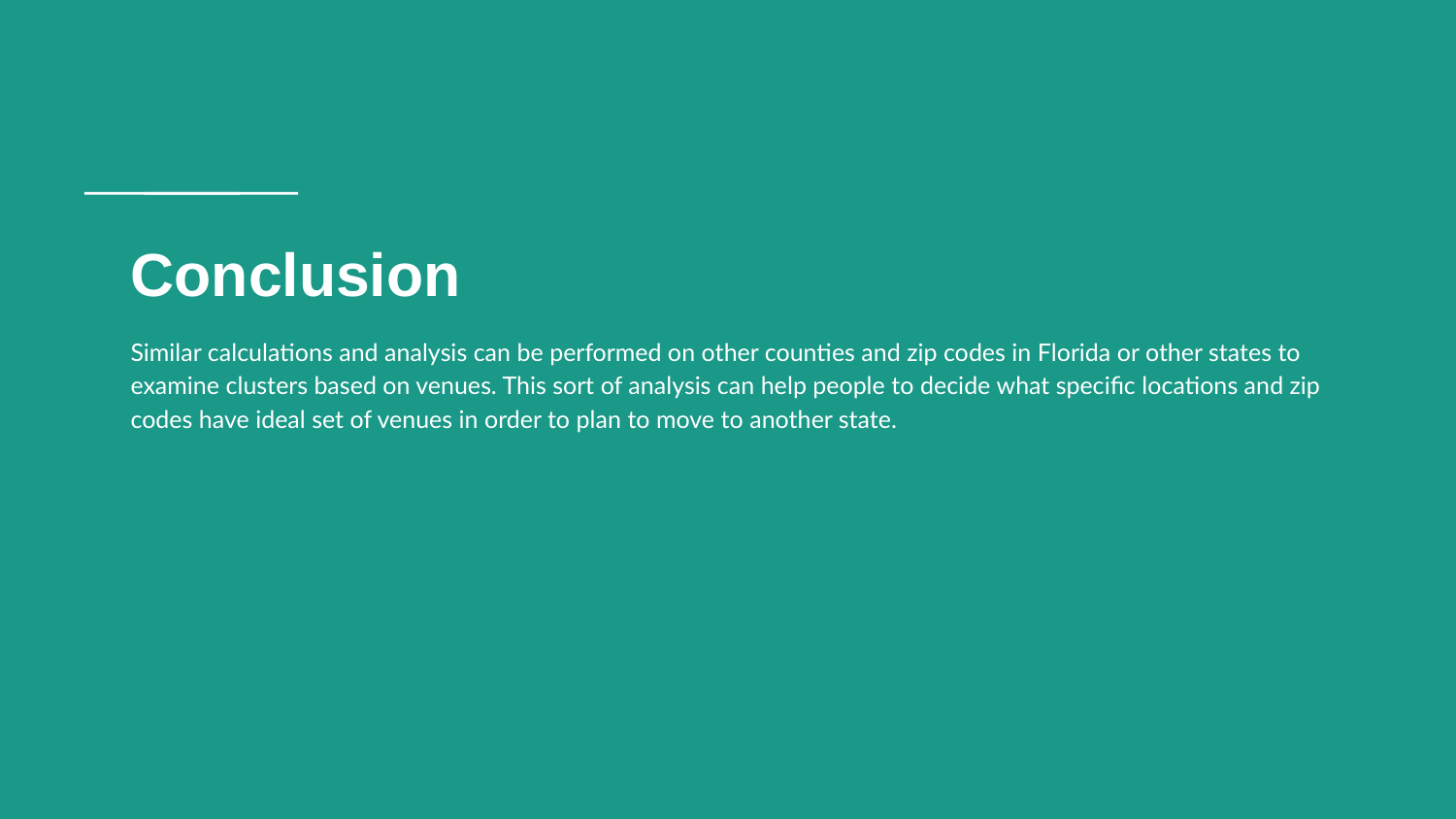

# Conclusion
Similar calculations and analysis can be performed on other counties and zip codes in Florida or other states to examine clusters based on venues. This sort of analysis can help people to decide what specific locations and zip codes have ideal set of venues in order to plan to move to another state.